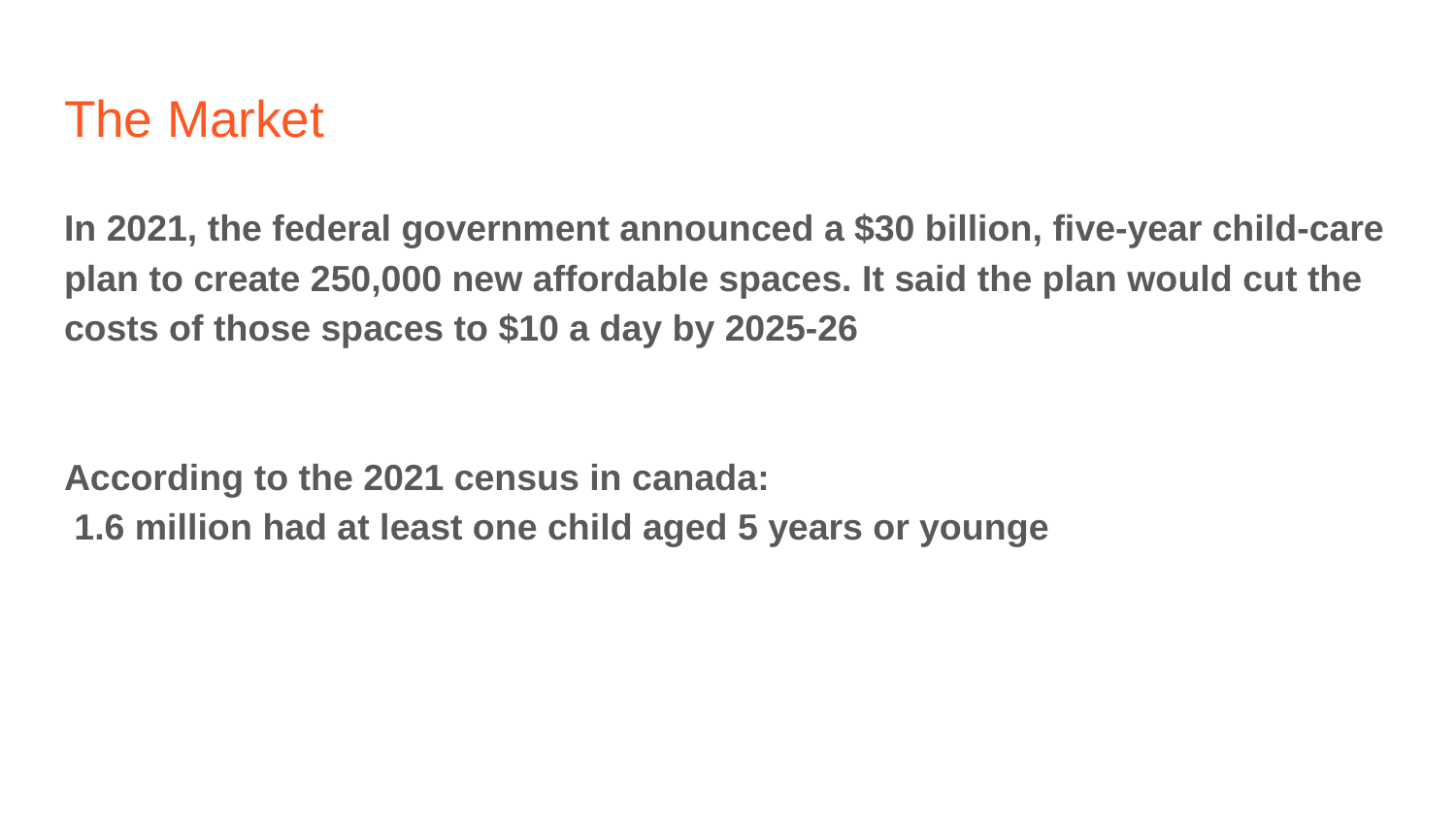

# The Market
In 2021, the federal government announced a $30 billion, five-year child-care plan to create 250,000 new affordable spaces. It said the plan would cut the costs of those spaces to $10 a day by 2025-26

According to the 2021 census in canada:
 1.6 million had at least one child aged 5 years or younge